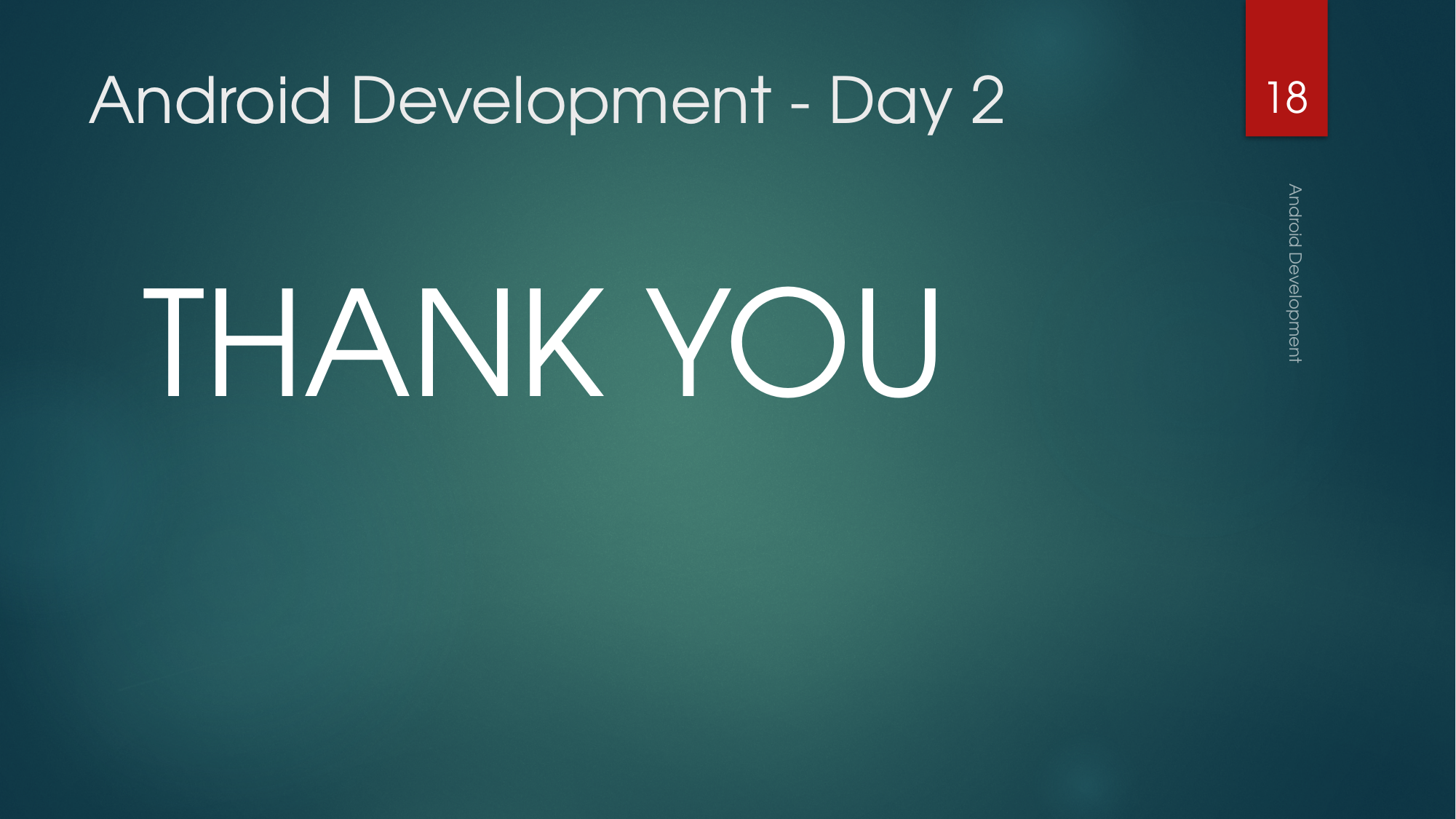

18
# Android Development - Day 2
THANK YOU

Android Development